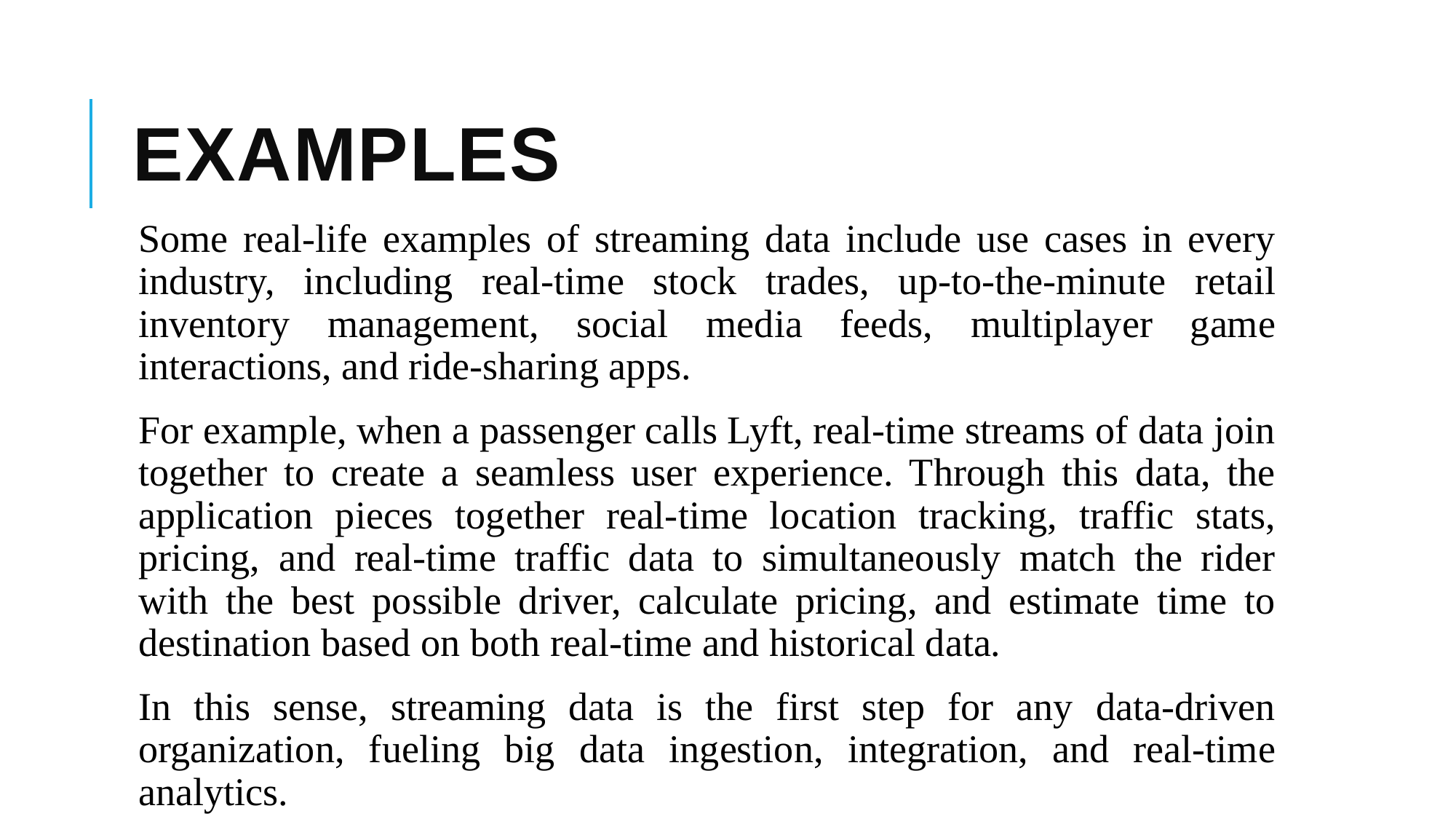

# Examples
Some real-life examples of streaming data include use cases in every industry, including real-time stock trades, up-to-the-minute retail inventory management, social media feeds, multiplayer game interactions, and ride-sharing apps.
For example, when a passenger calls Lyft, real-time streams of data join together to create a seamless user experience. Through this data, the application pieces together real-time location tracking, traffic stats, pricing, and real-time traffic data to simultaneously match the rider with the best possible driver, calculate pricing, and estimate time to destination based on both real-time and historical data.
In this sense, streaming data is the first step for any data-driven organization, fueling big data ingestion, integration, and real-time analytics.